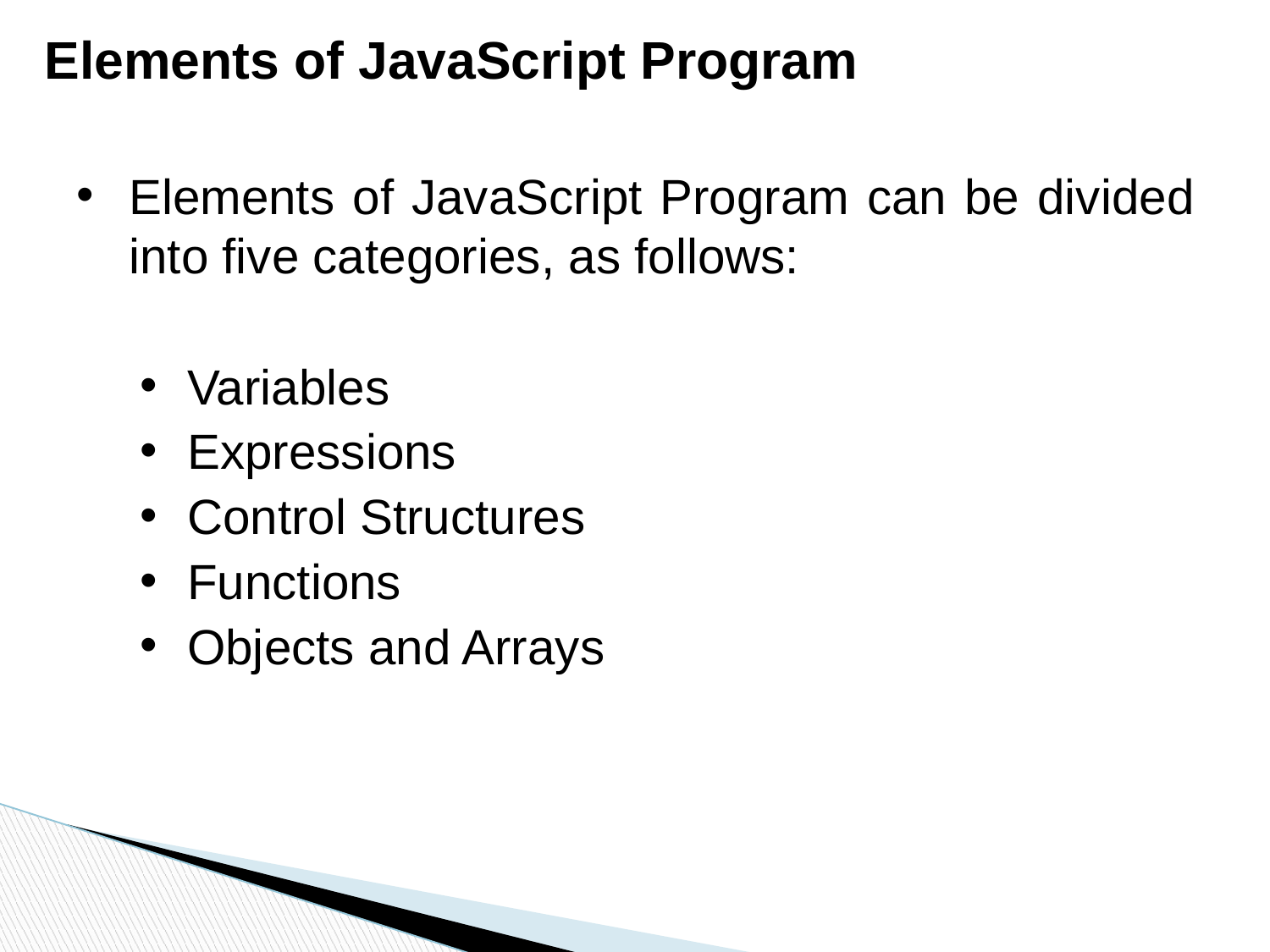

Elements of JavaScript Program
Elements of JavaScript Program can be divided into five categories, as follows:

Variables
Expressions
Control Structures
Functions
Objects and Arrays